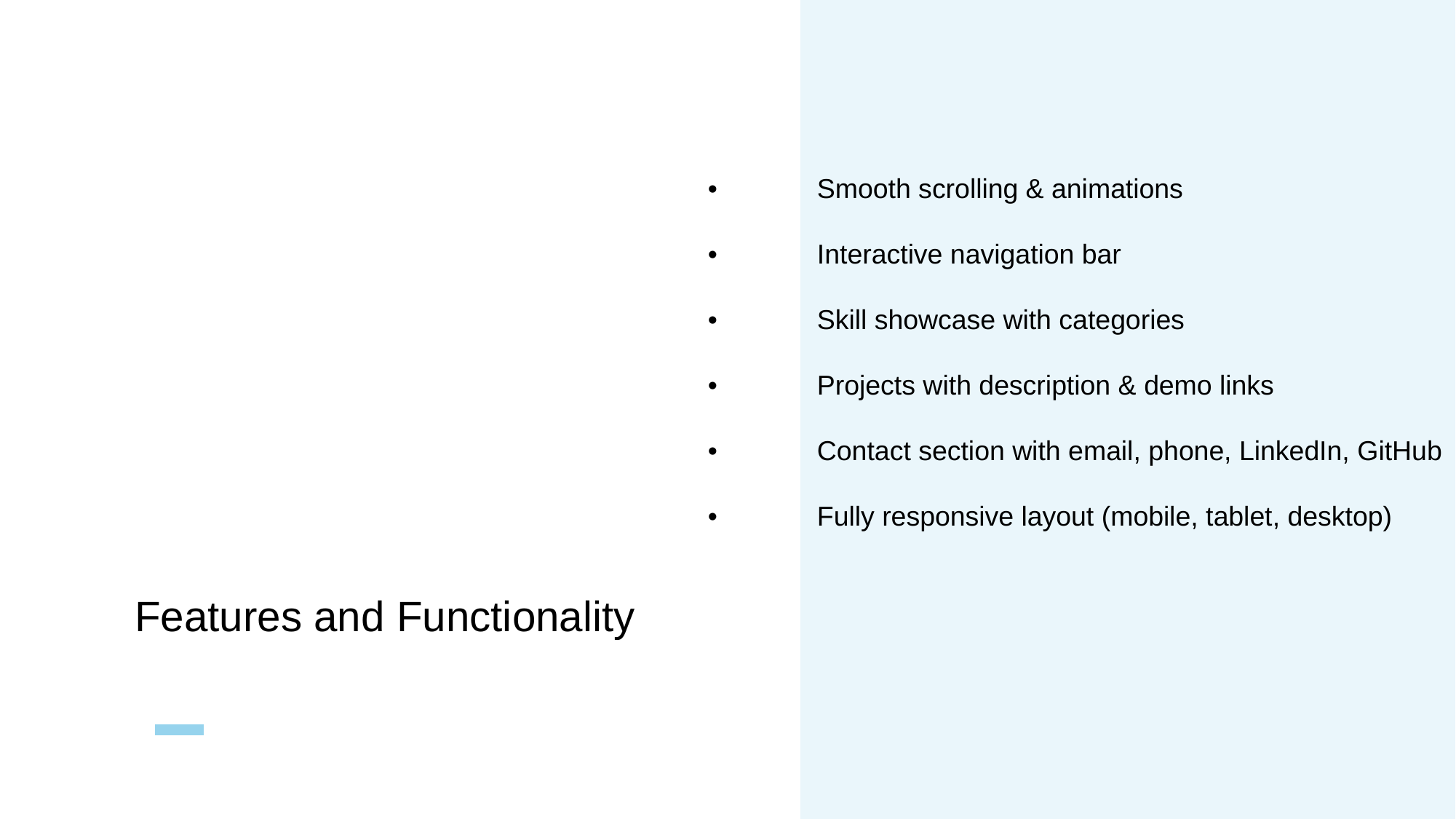

• 	Smooth scrolling & animations

• 	Interactive navigation bar

• 	Skill showcase with categories

• 	Projects with description & demo links

• 	Contact section with email, phone, LinkedIn, GitHub

• 	Fully responsive layout (mobile, tablet, desktop)
Features and Functionality